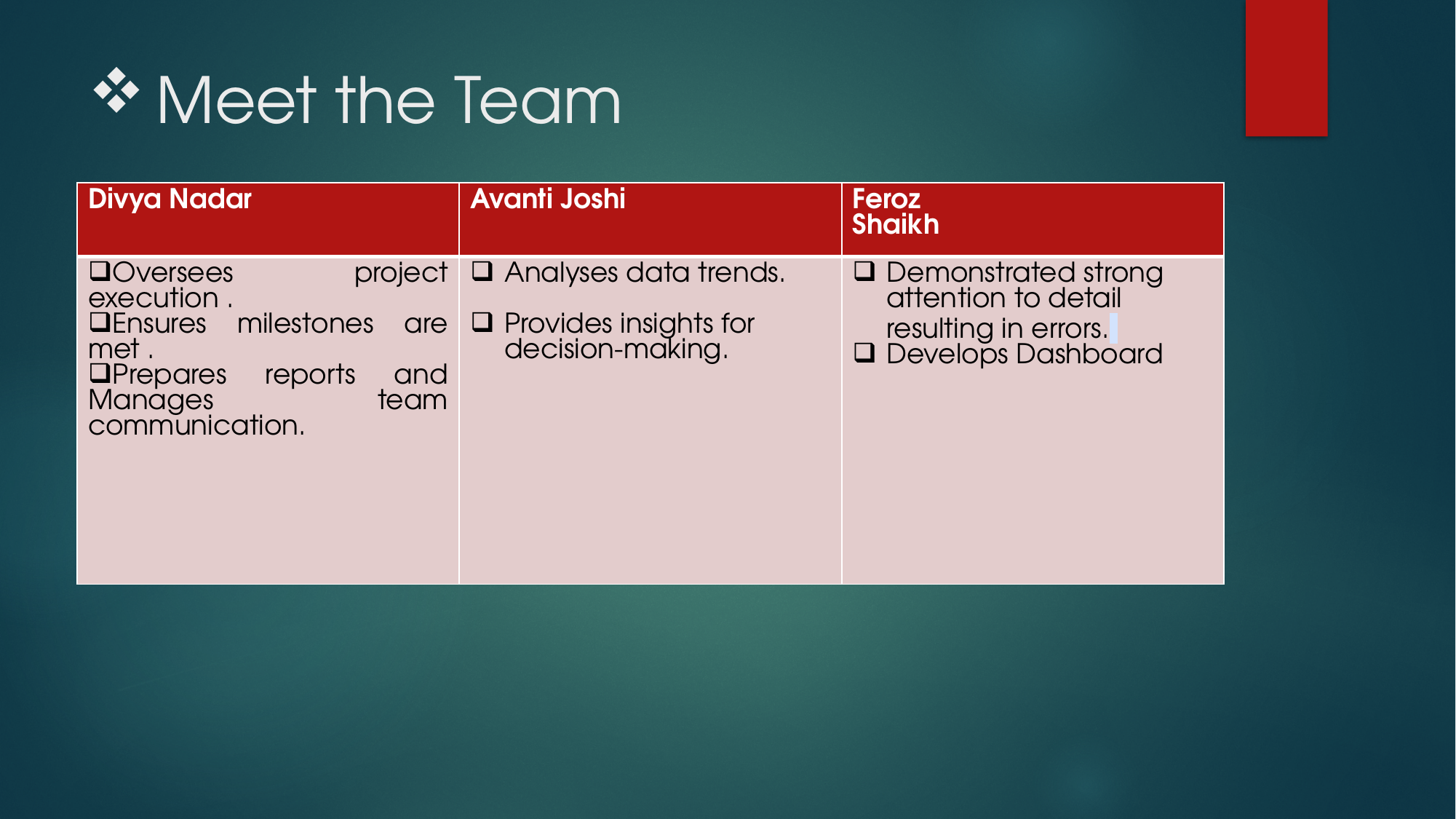

# Meet the Team
| Divya Nadar | Avanti Joshi | Feroz Shaikh |
| --- | --- | --- |
| Oversees project execution . Ensures milestones are met . Prepares reports and Manages team communication. | Analyses data trends. Provides insights for decision-making. | Demonstrated strong attention to detail resulting in errors. Develops Dashboard |